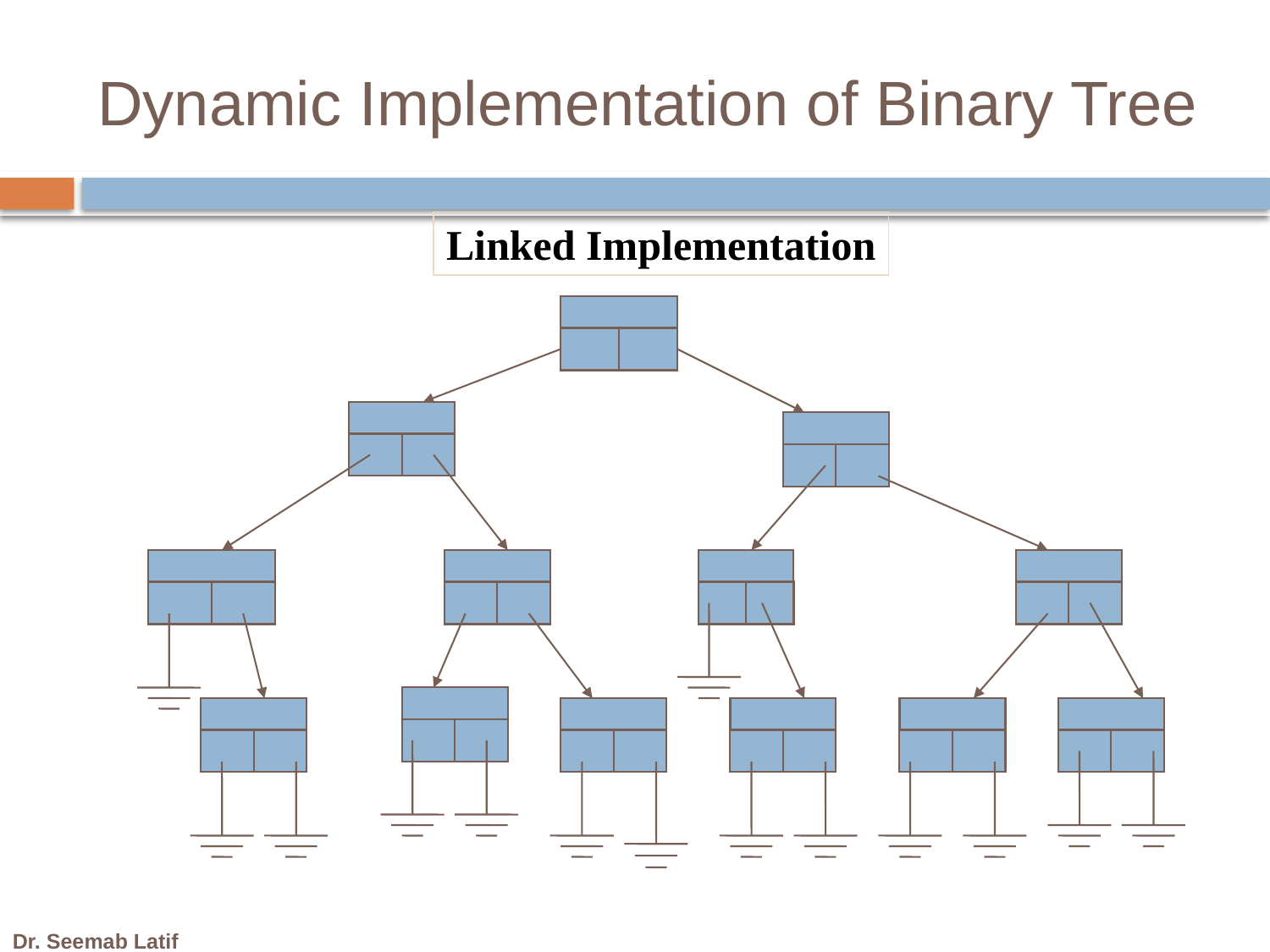

# Dynamic Implementation of Binary Tree
Linked Implementation